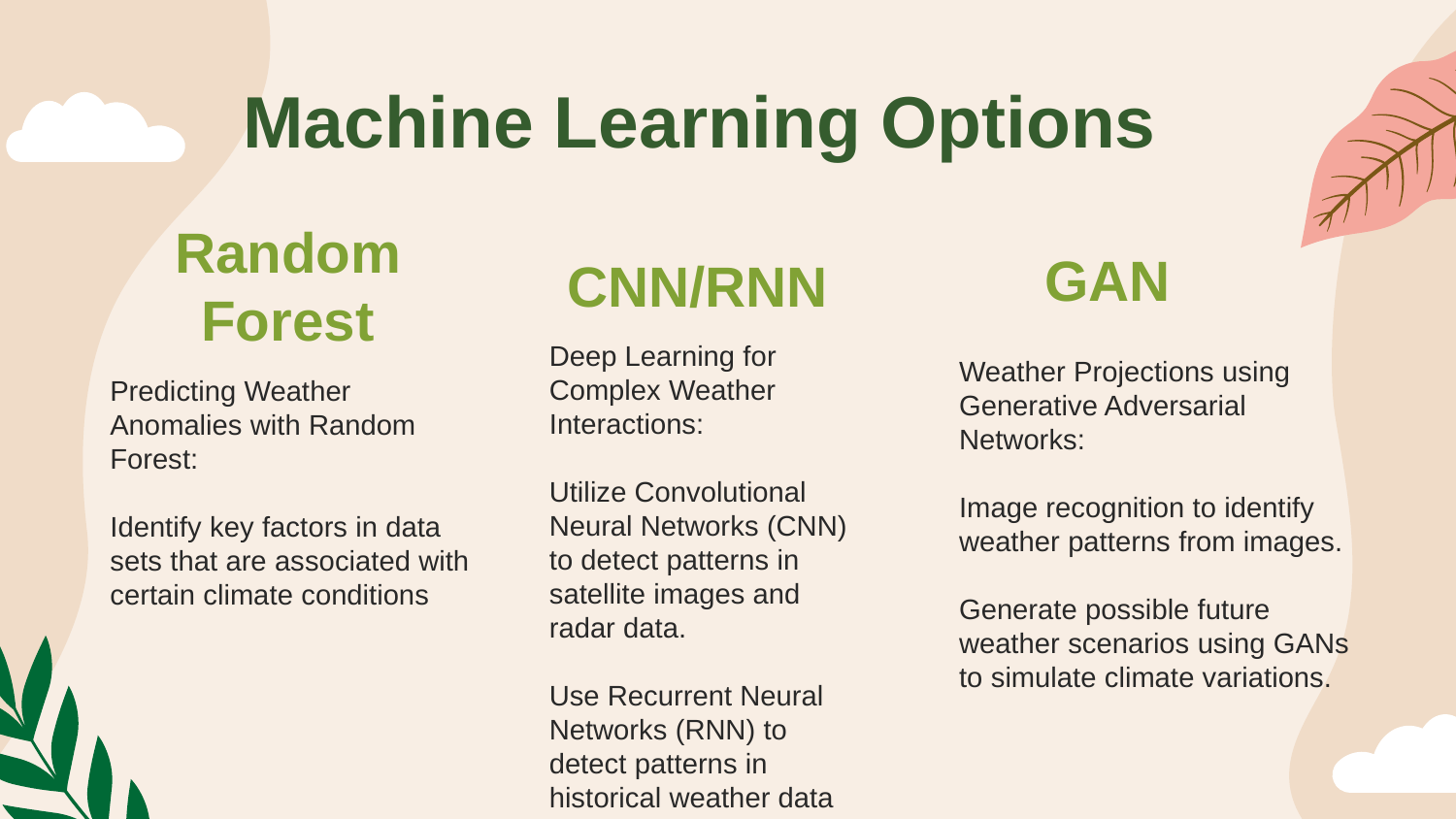

Machine Learning Options
GAN
# Random Forest
CNN/RNN
Predicting Weather Anomalies with Random Forest:

Identify key factors in data sets that are associated with certain climate conditions
Weather Projections using Generative Adversarial Networks:

Image recognition to identify weather patterns from images.

Generate possible future
weather scenarios using GANs to simulate climate variations.
Deep Learning for Complex Weather Interactions:

Utilize Convolutional Neural Networks (CNN) to detect patterns in satellite images and radar data.

Use Recurrent Neural Networks (RNN) to detect patterns in historical weather data